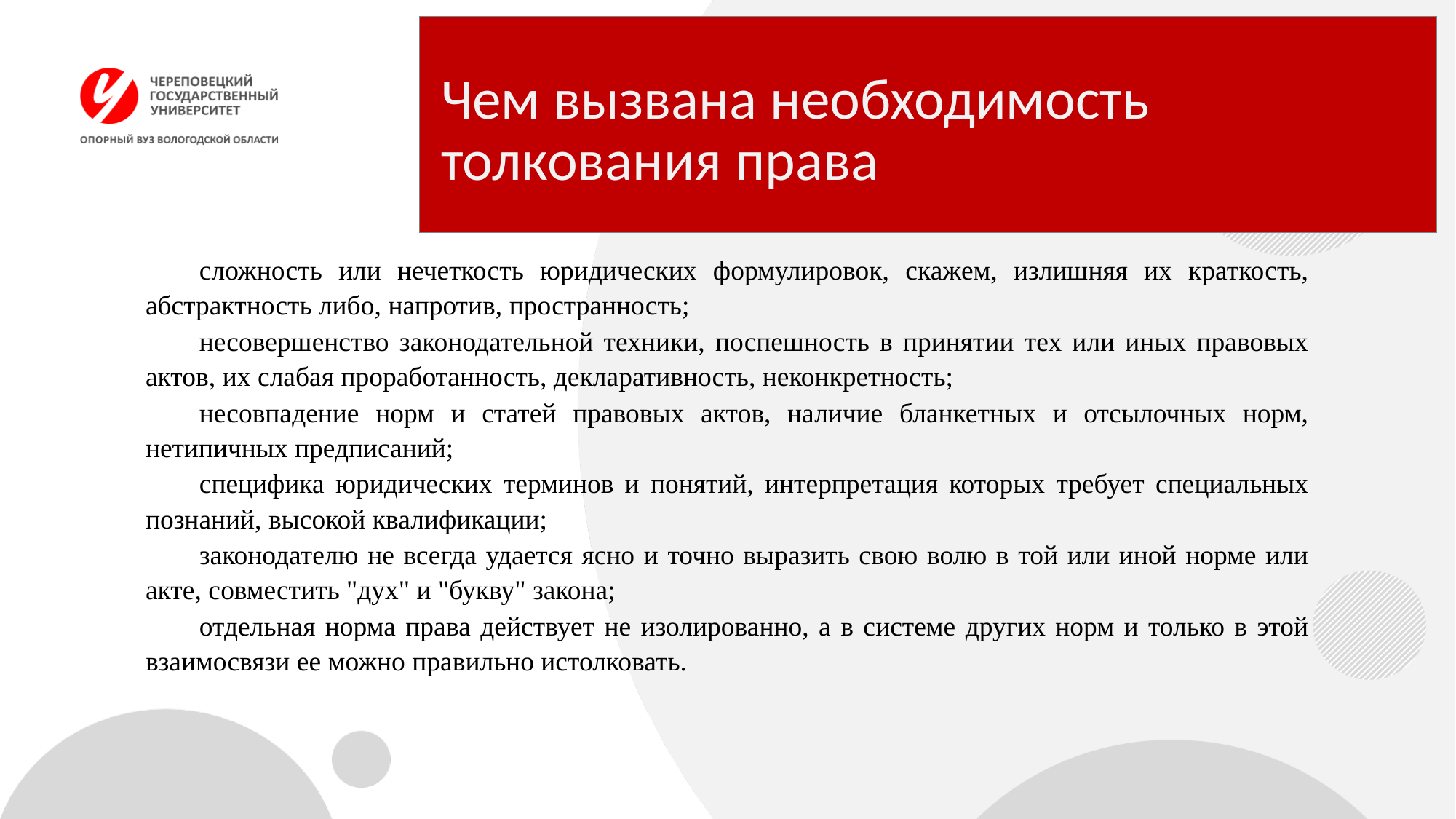

# Чем вызвана необходимость толкования права
сложность или нечеткость юридических формулировок, скажем, излишняя их краткость, абстрактность либо, напротив, пространность;
несовершенство законодательной техники, поспешность в принятии тех или иных правовых актов, их слабая проработанность, декларативность, неконкретность;
несовпадение норм и статей правовых актов, наличие бланкетных и отсылочных норм, нетипичных предписаний;
специфика юридических терминов и понятий, интерпретация которых требует специальных познаний, высокой квалификации;
законодателю не всегда удается ясно и точно выразить свою волю в той или иной норме или акте, совместить "дух" и "букву" закона;
отдельная норма права действует не изолированно, а в системе других норм и только в этой взаимосвязи ее можно правильно истолковать.